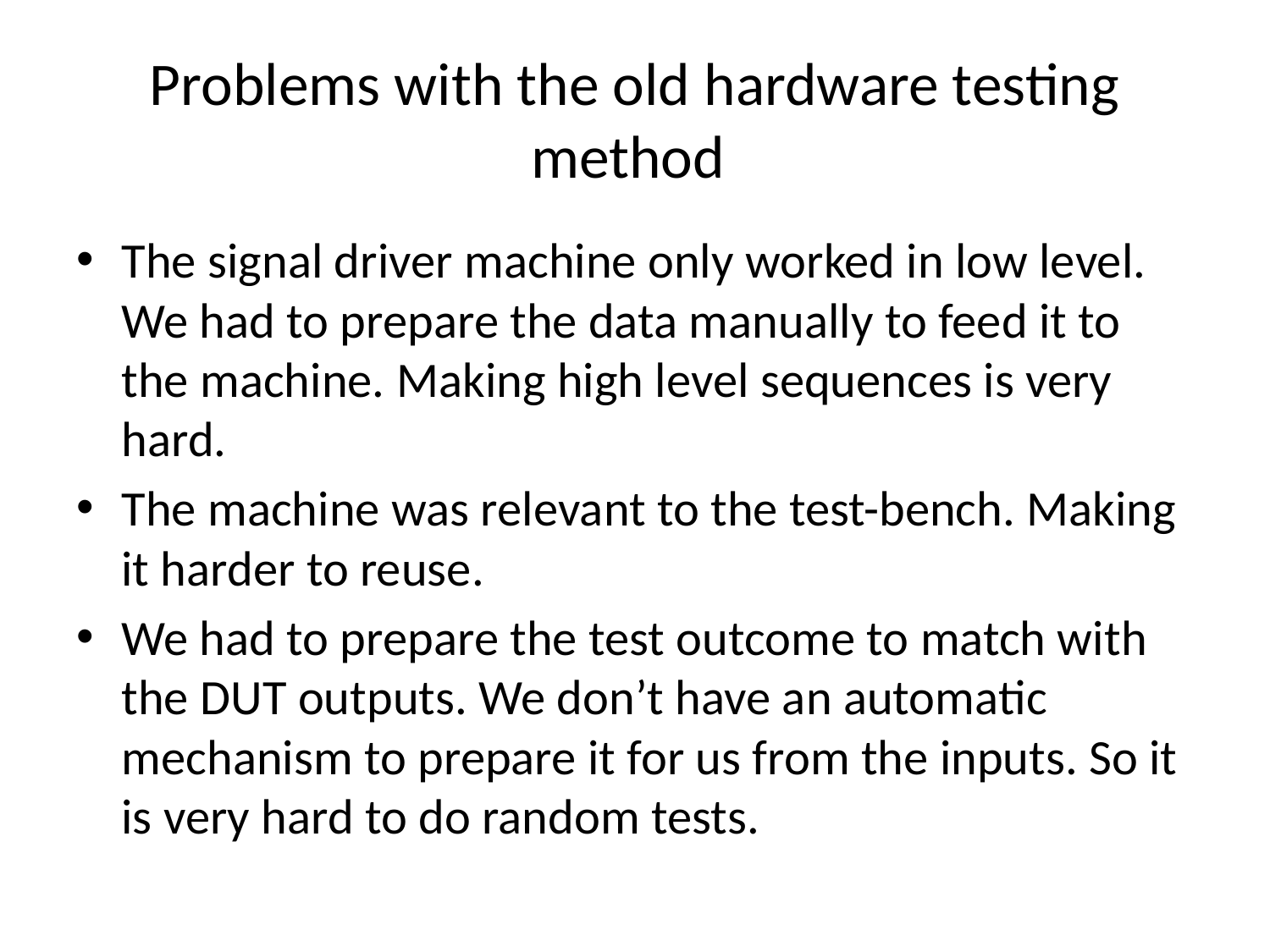

# Problems with the old hardware testing method
The signal driver machine only worked in low level. We had to prepare the data manually to feed it to the machine. Making high level sequences is very hard.
The machine was relevant to the test-bench. Making it harder to reuse.
We had to prepare the test outcome to match with the DUT outputs. We don’t have an automatic mechanism to prepare it for us from the inputs. So it is very hard to do random tests.